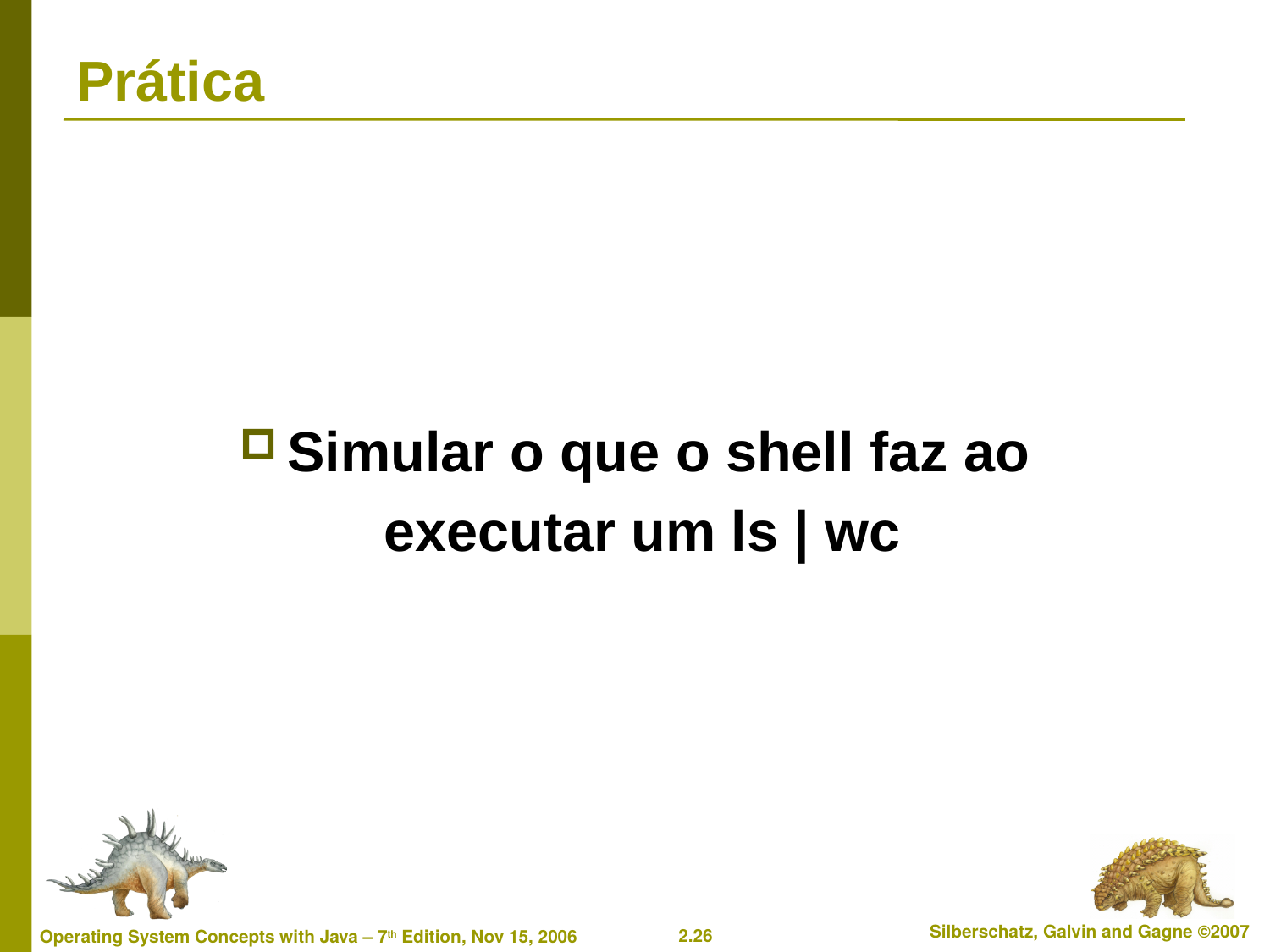

# Prática

Simular o que o shell faz ao
 executar um ls | wc